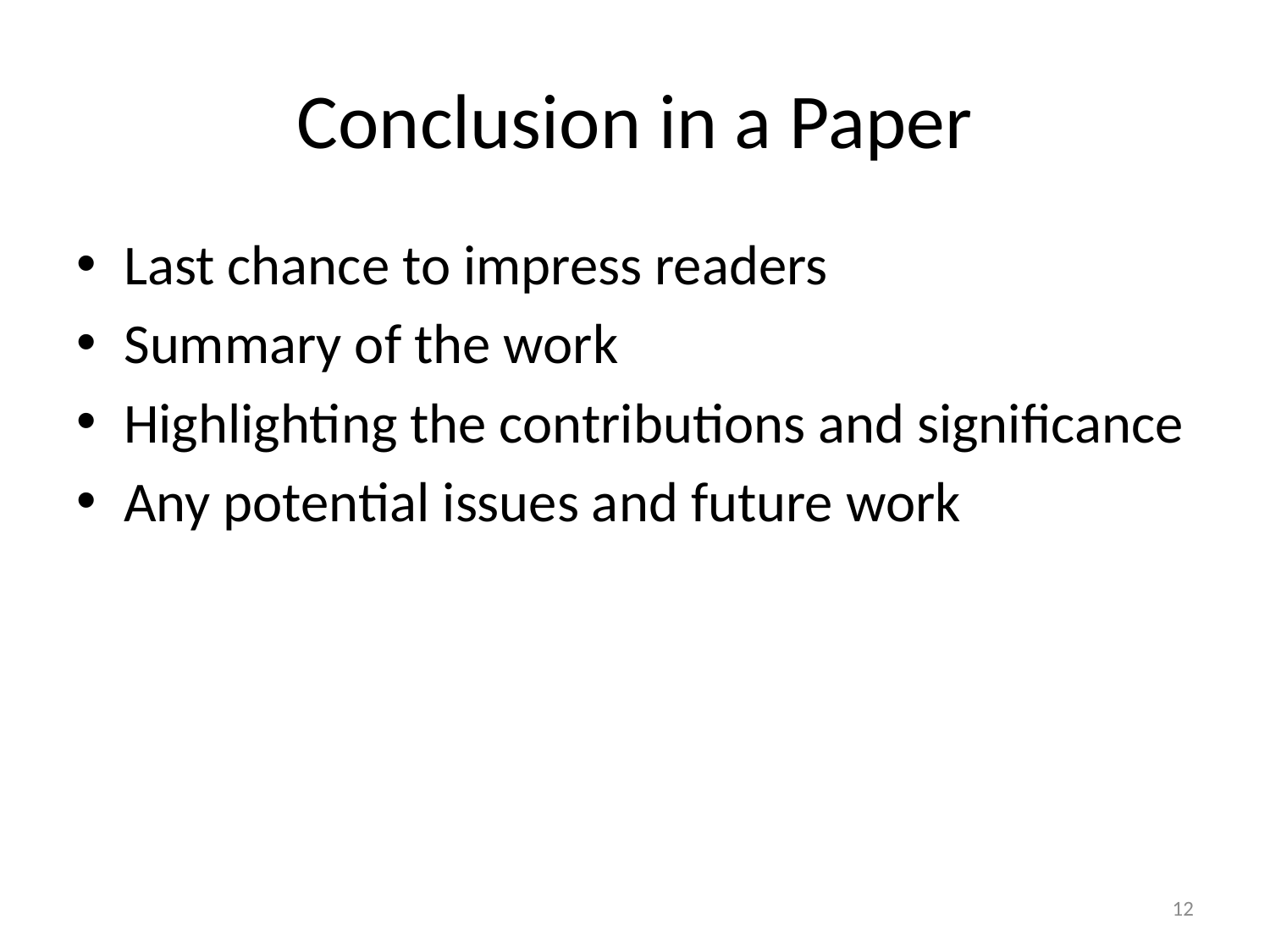

# Conclusion in a Paper
Last chance to impress readers
Summary of the work
Highlighting the contributions and significance
Any potential issues and future work
12